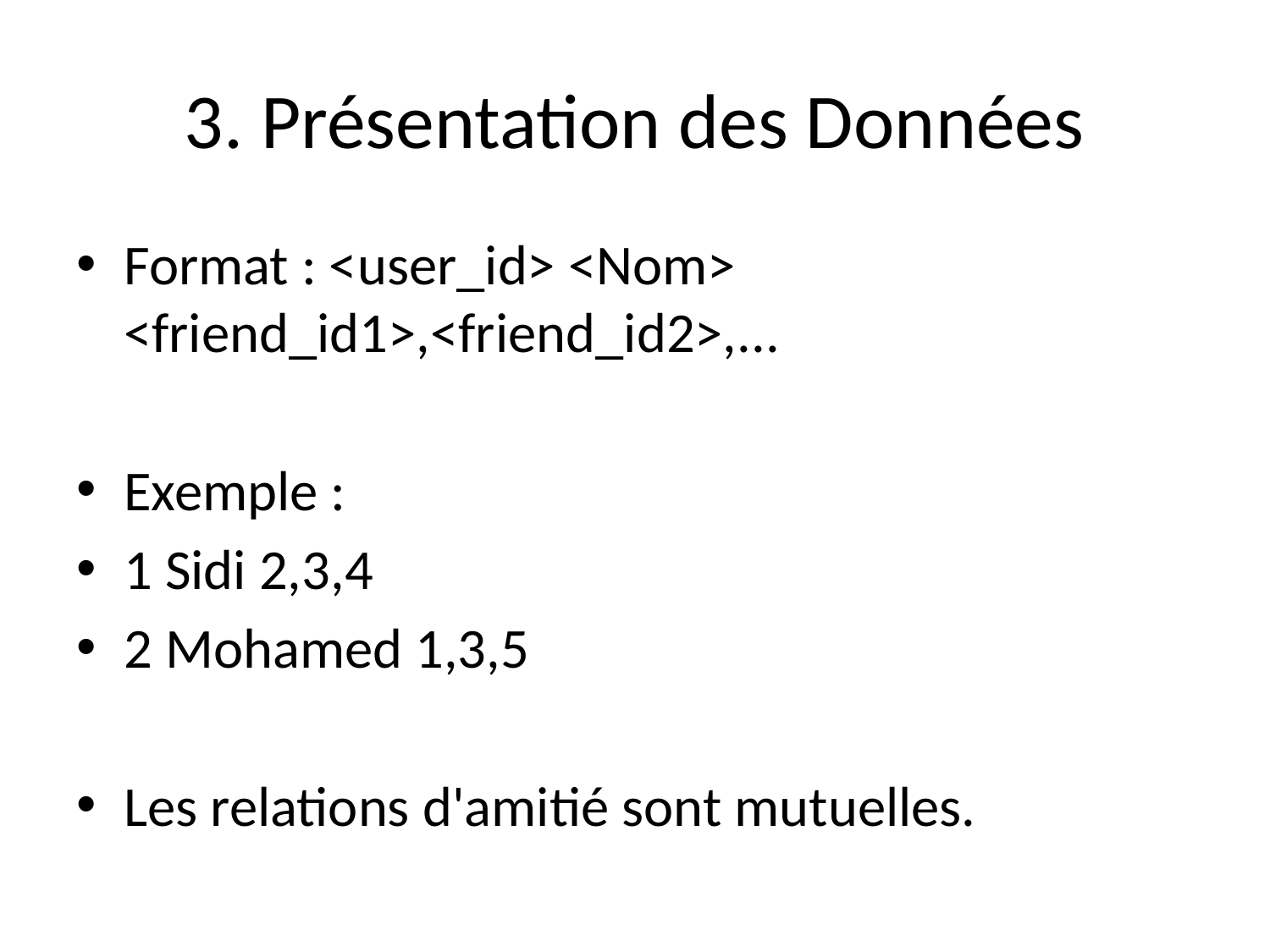

# 3. Présentation des Données
Format : <user_id> <Nom> <friend_id1>,<friend_id2>,...

Exemple :
1 Sidi 2,3,4
2 Mohamed 1,3,5

Les relations d'amitié sont mutuelles.